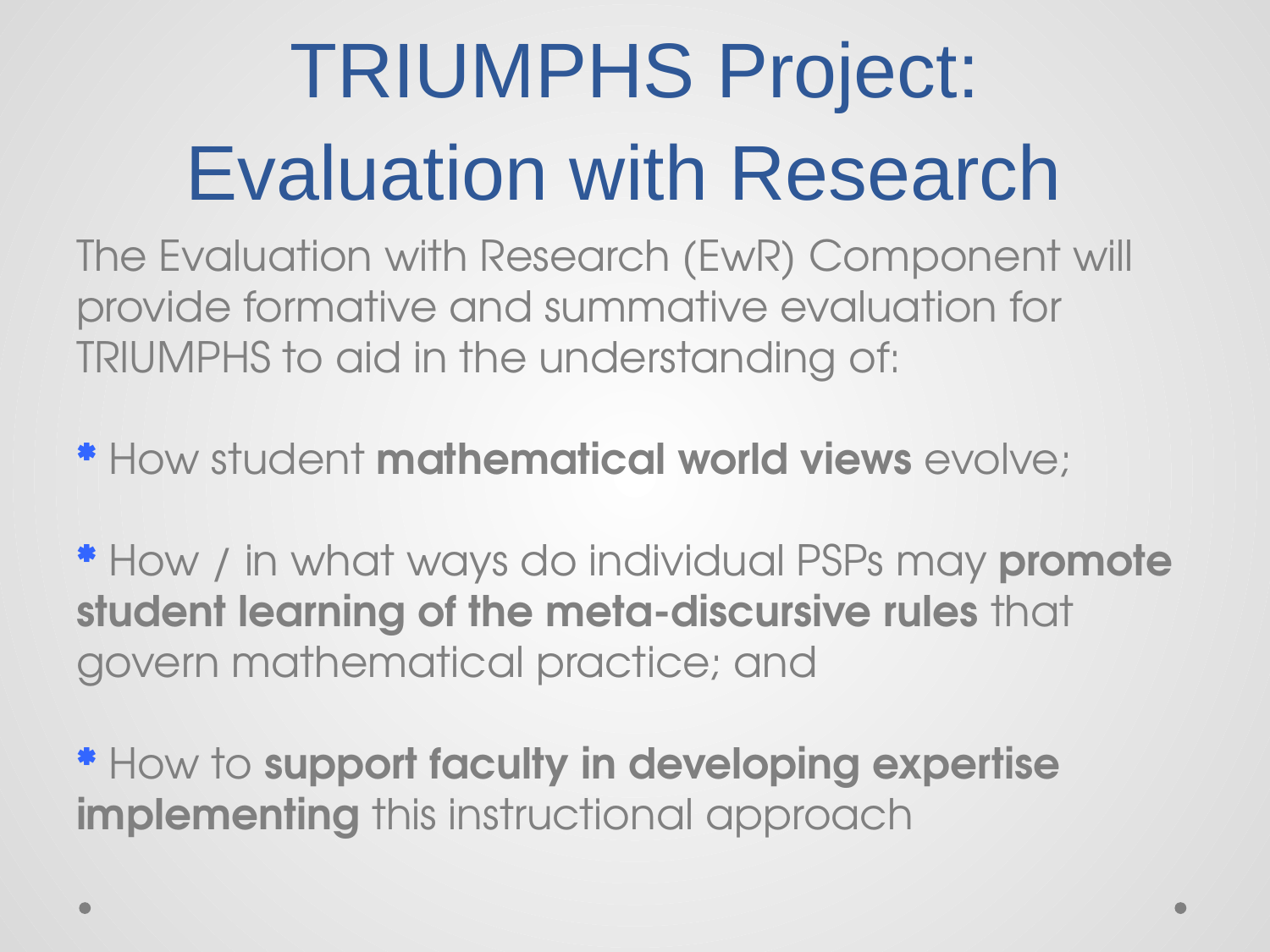

# TRIUMPHS Project: Evaluation with Research
The Evaluation with Research (EwR) Component will provide formative and summative evaluation for TRIUMPHS to aid in the understanding of:

* How student mathematical world views evolve;
* How / in what ways do individual PSPs may promote student learning of the meta-discursive rules that govern mathematical practice; and
* How to support faculty in developing expertise implementing this instructional approach